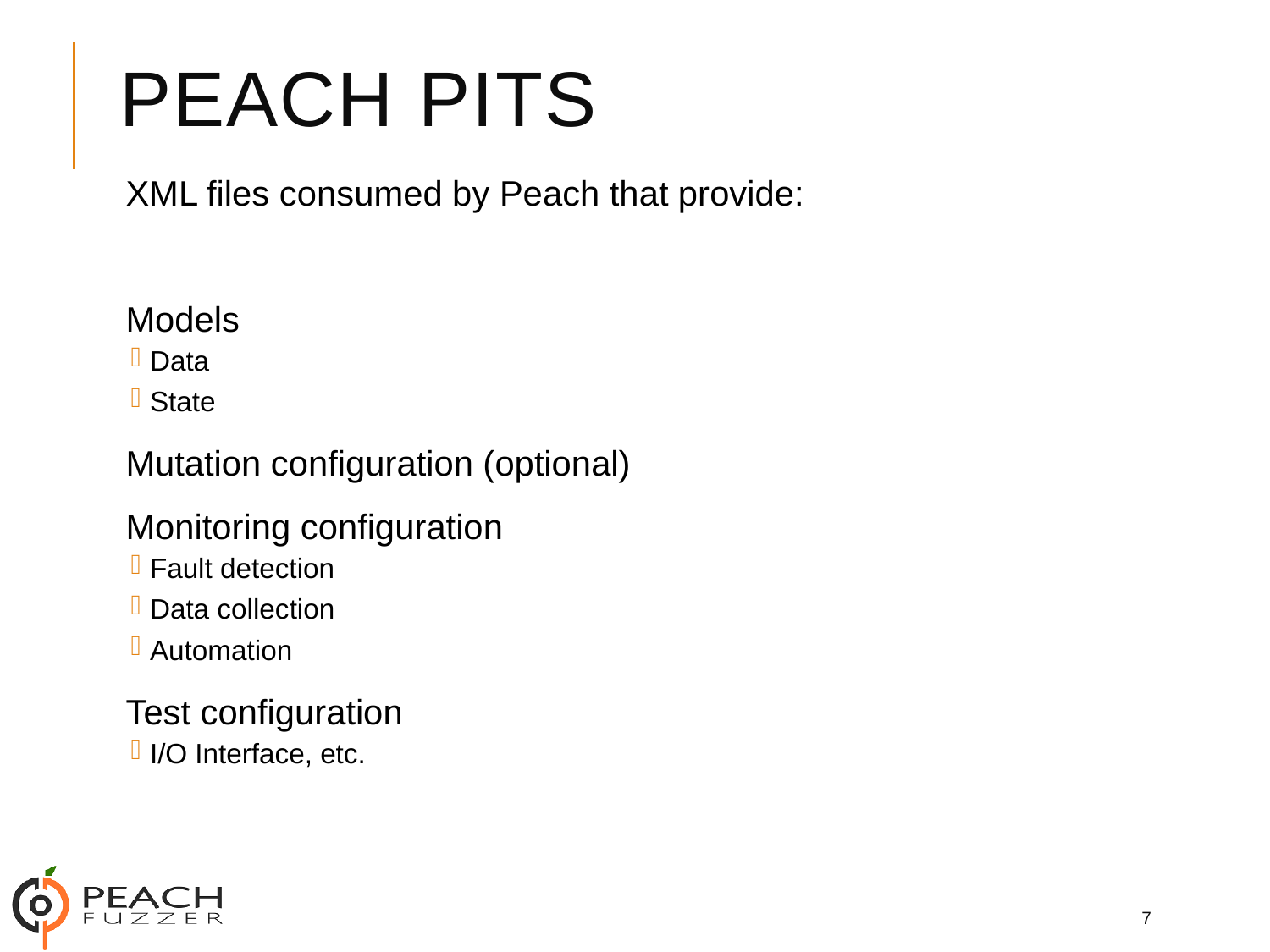

# Peach Pits
XML files consumed by Peach that provide:

Models
Data
State
Mutation configuration (optional)
Monitoring configuration
Fault detection
Data collection
Automation
Test configuration
I/O Interface, etc.

7